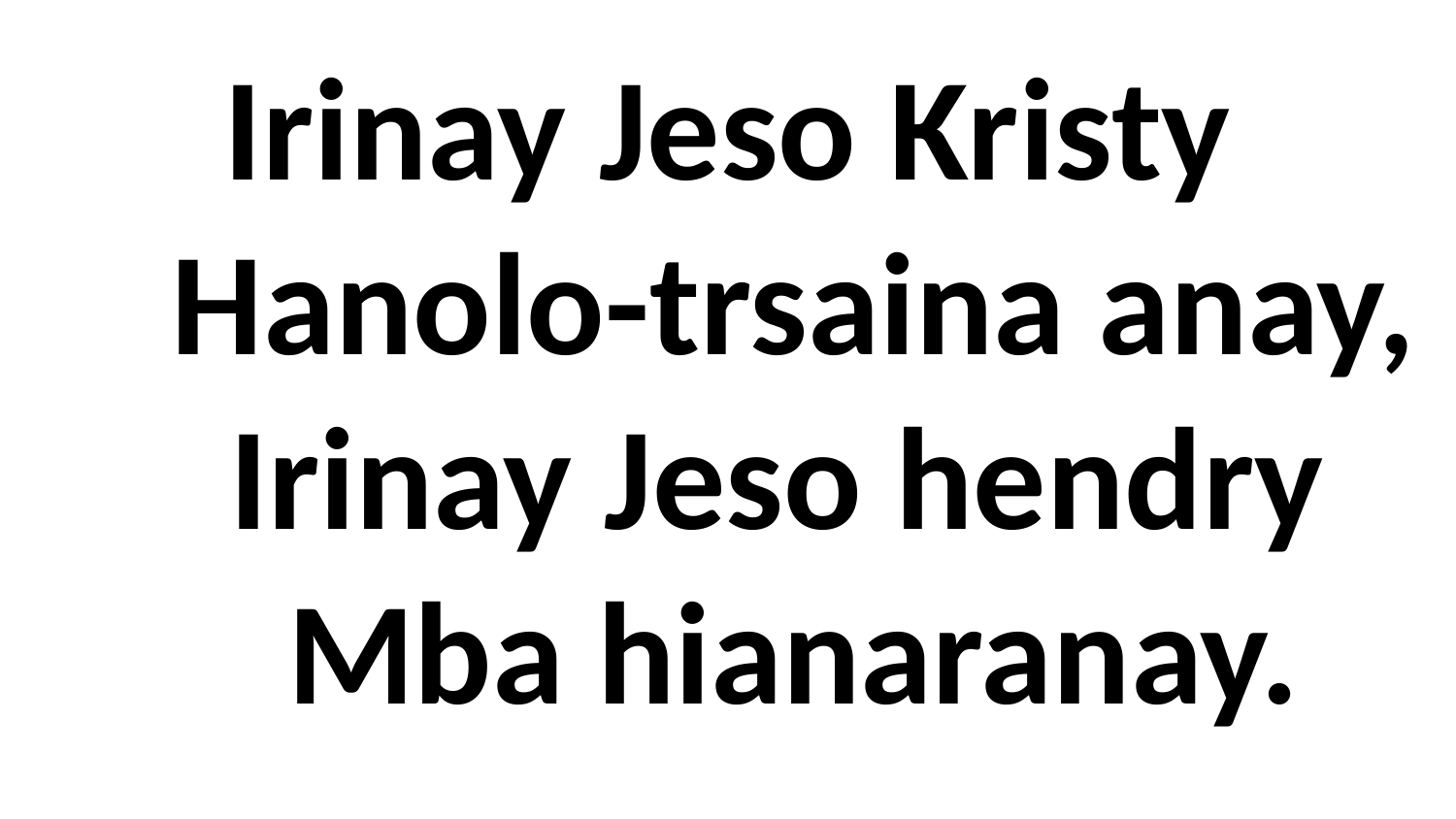

# Irinay Jeso Kristy Hanolo-trsaina anay, Irinay Jeso hendry Mba hianaranay.